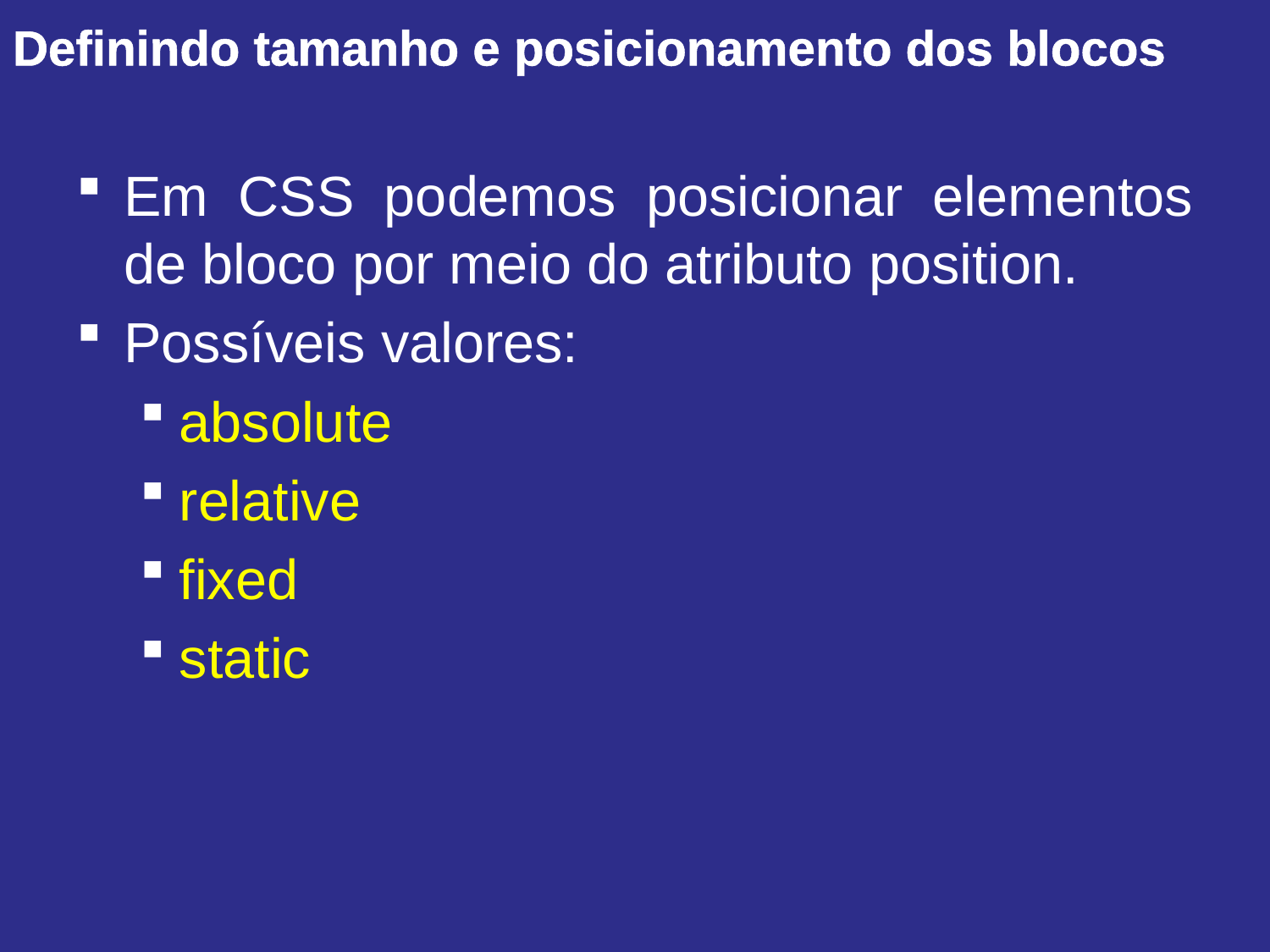

Definindo tamanho e posicionamento dos blocos
Em CSS podemos posicionar elementos de bloco por meio do atributo position.
Possíveis valores:
absolute
relative
fixed
static